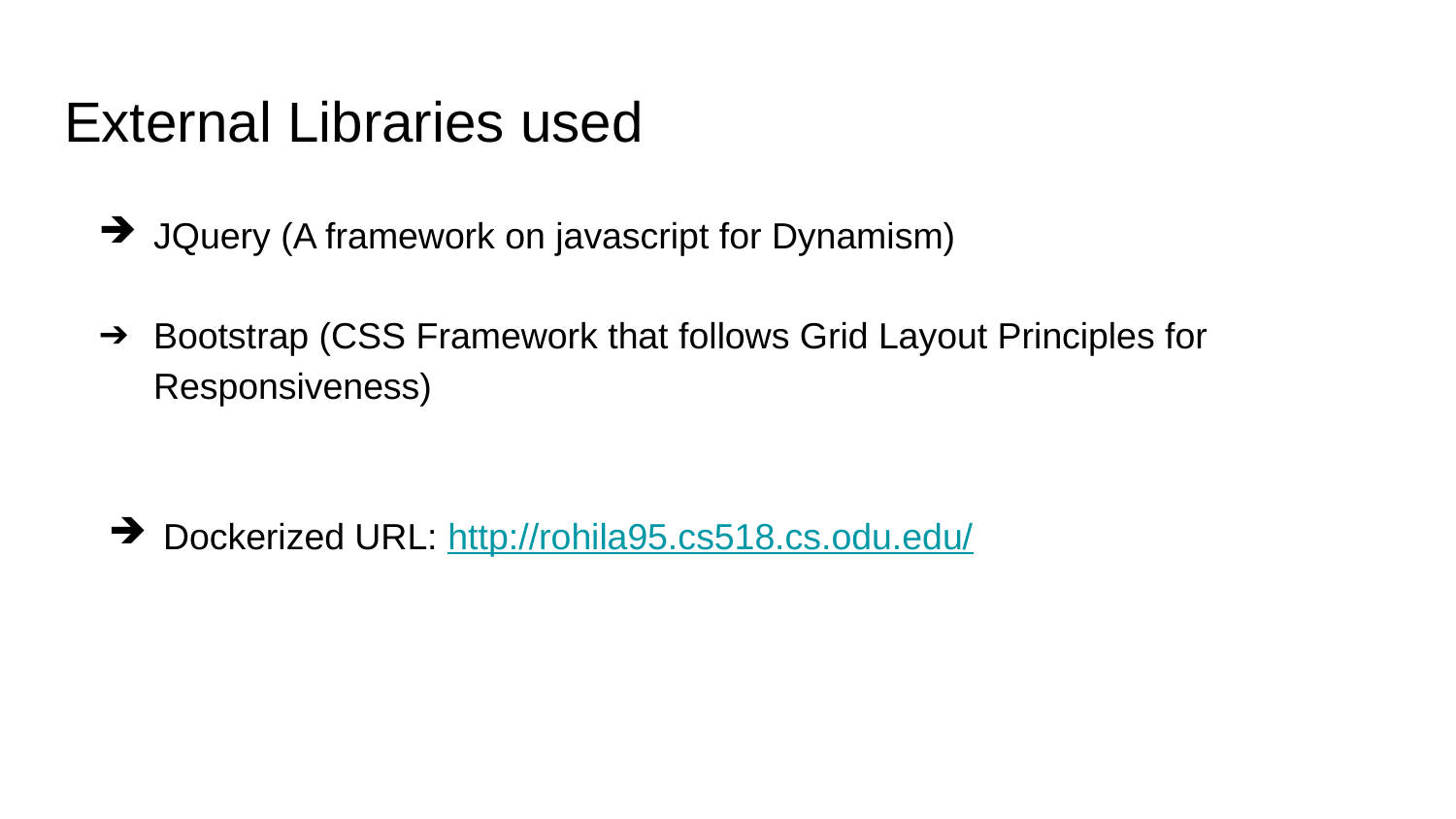

# External Libraries used
JQuery (A framework on javascript for Dynamism)

Bootstrap (CSS Framework that follows Grid Layout Principles for Responsiveness)

Dockerized URL: http://rohila95.cs518.cs.odu.edu/